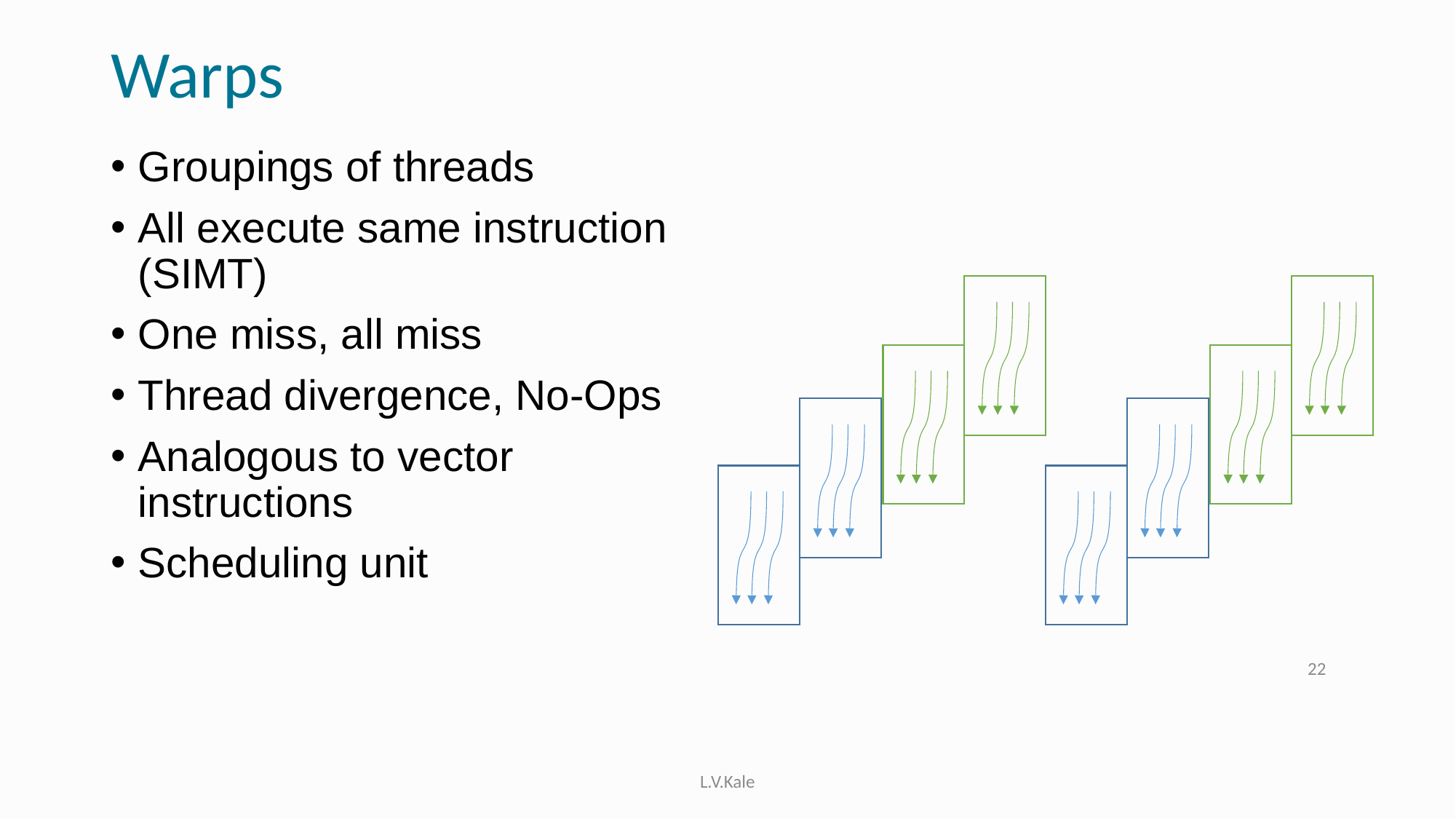

# Warps
Groupings of threads
All execute same instruction (SIMT)
One miss, all miss
Thread divergence, No-Ops
Analogous to vector instructions
Scheduling unit

22
L.V.Kale